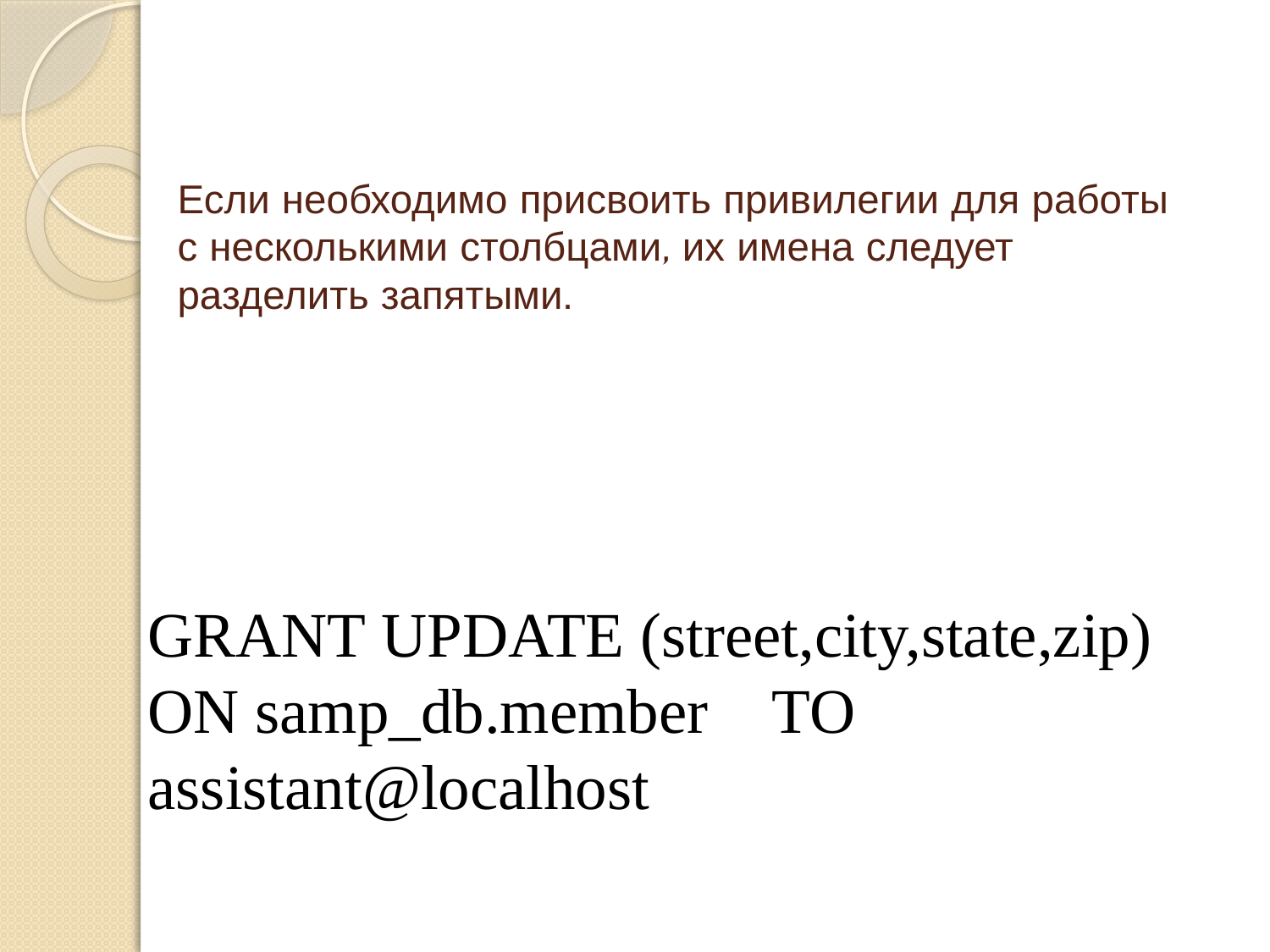

# Если необходимо присвоить привилегии для работы с несколькими столбцами, их имена следует разделить запятыми.
GRANT UPDATE (street,city,state,zip) ON samp_db.member    TO assistant@localhost